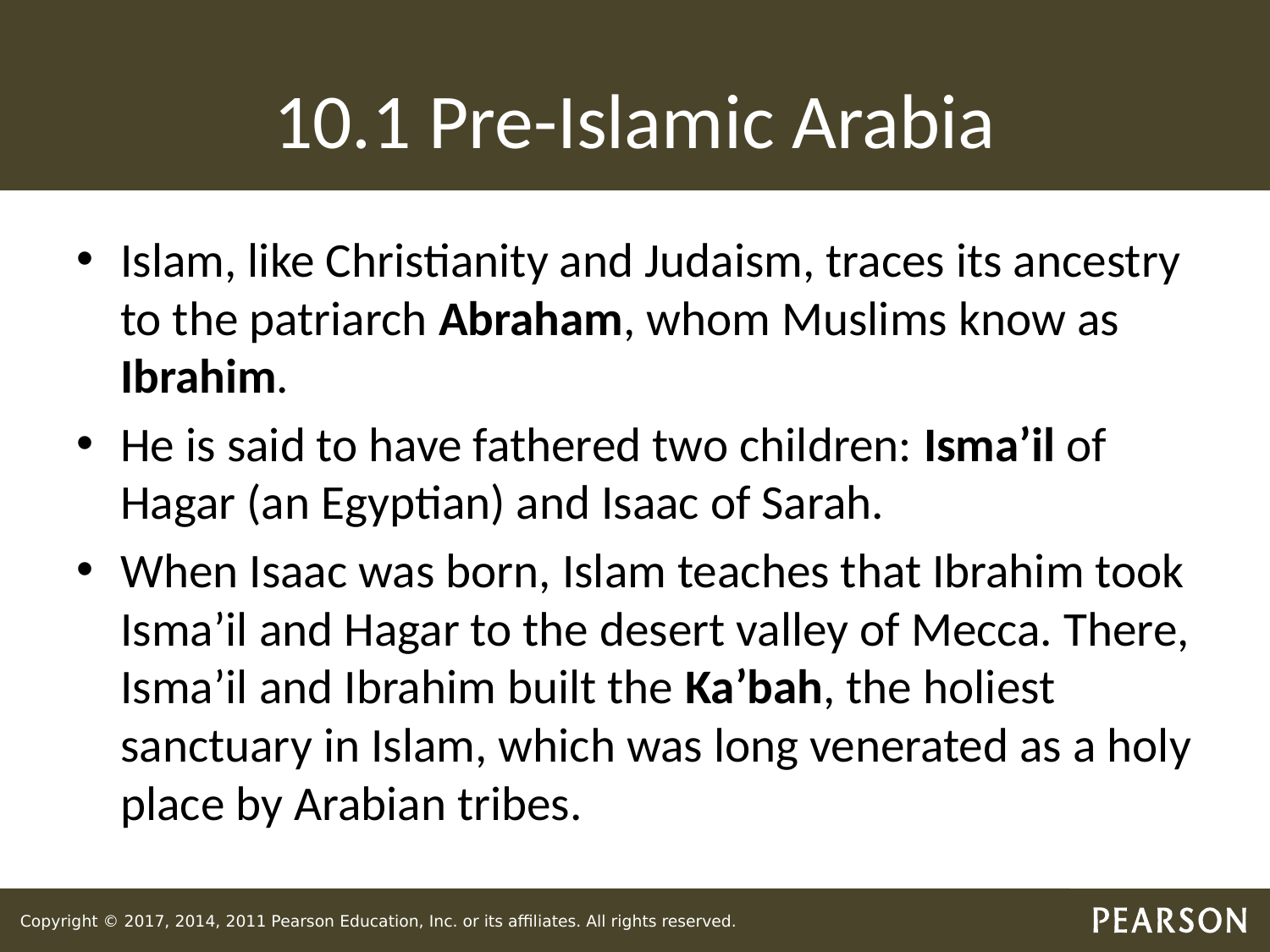

# 10.1 Pre-Islamic Arabia
Islam, like Christianity and Judaism, traces its ancestry to the patriarch Abraham, whom Muslims know as Ibrahim.
He is said to have fathered two children: Isma’il of Hagar (an Egyptian) and Isaac of Sarah.
When Isaac was born, Islam teaches that Ibrahim took Isma’il and Hagar to the desert valley of Mecca. There, Isma’il and Ibrahim built the Ka’bah, the holiest sanctuary in Islam, which was long venerated as a holy place by Arabian tribes.